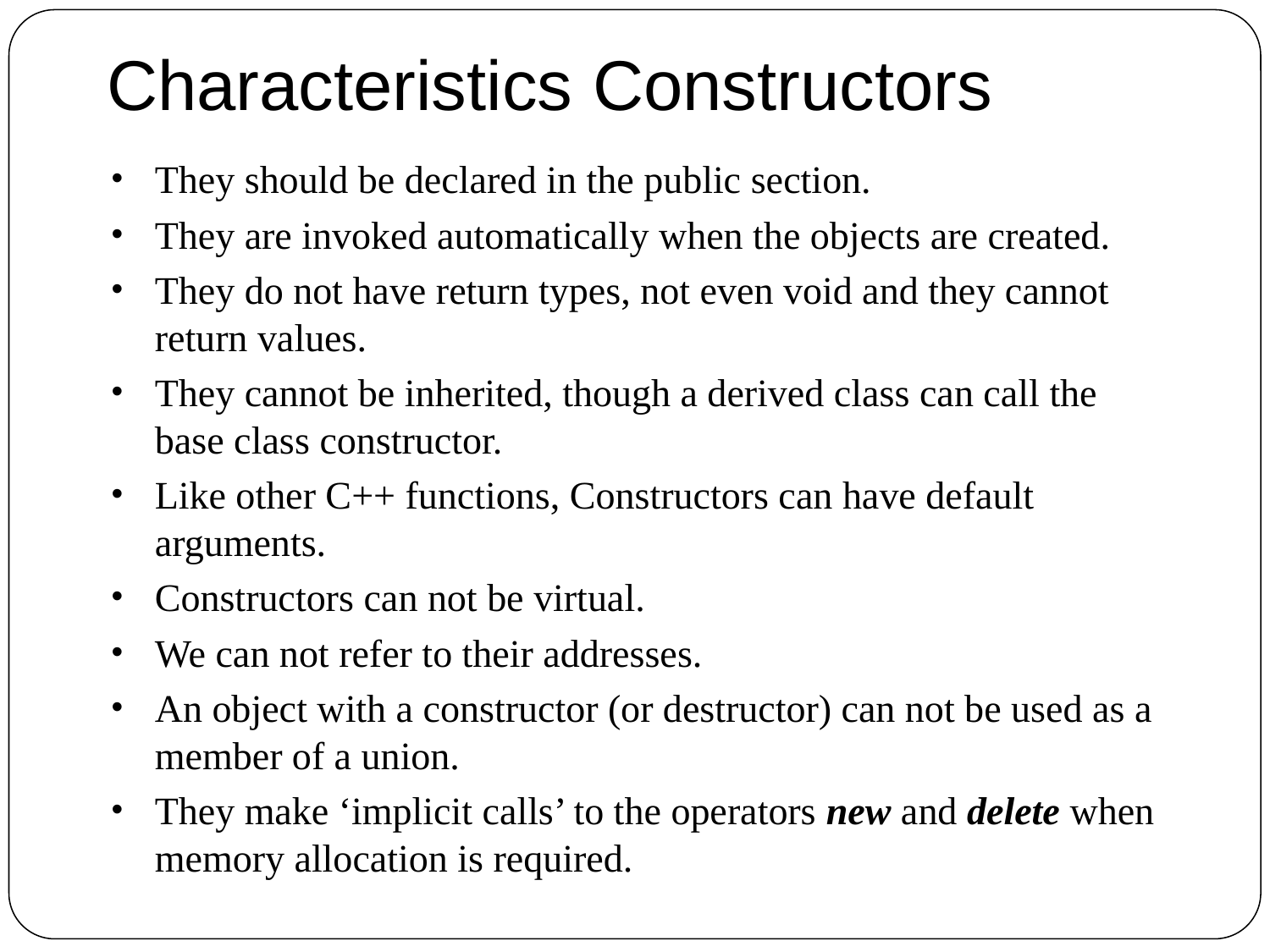

# Characteristics Constructors
They should be declared in the public section.
They are invoked automatically when the objects are created.
They do not have return types, not even void and they cannot return values.
They cannot be inherited, though a derived class can call the base class constructor.
Like other C++ functions, Constructors can have default arguments.
Constructors can not be virtual.
We can not refer to their addresses.
An object with a constructor (or destructor) can not be used as a member of a union.
They make ‘implicit calls’ to the operators new and delete when memory allocation is required.